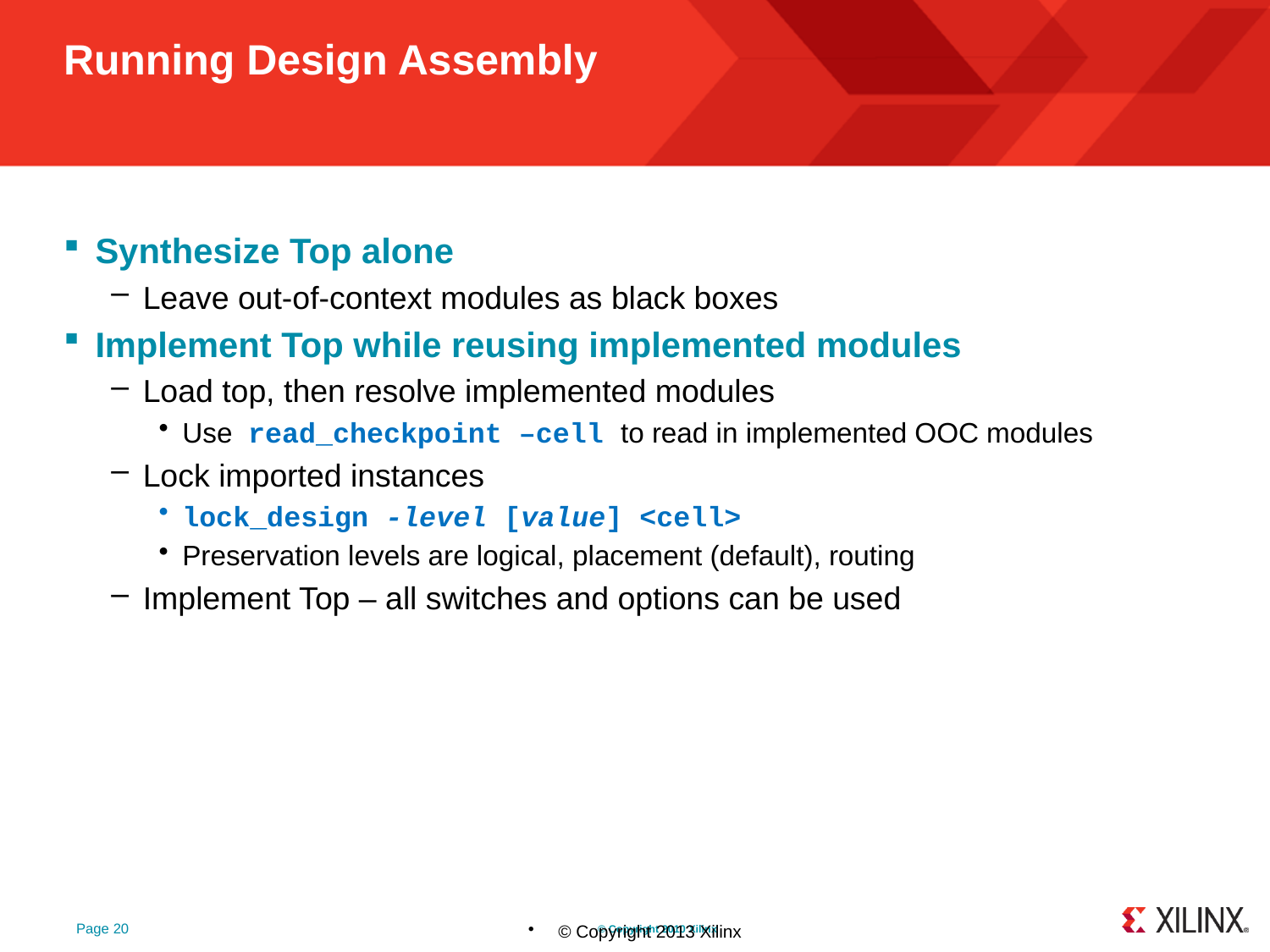

# Running Design Assembly
Synthesize Top alone
Leave out-of-context modules as black boxes
Implement Top while reusing implemented modules
Load top, then resolve implemented modules
Use  read_checkpoint –cell to read in implemented OOC modules
Lock imported instances
lock_design -level [value] <cell>
Preservation levels are logical, placement (default), routing
Implement Top – all switches and options can be used
Page 20